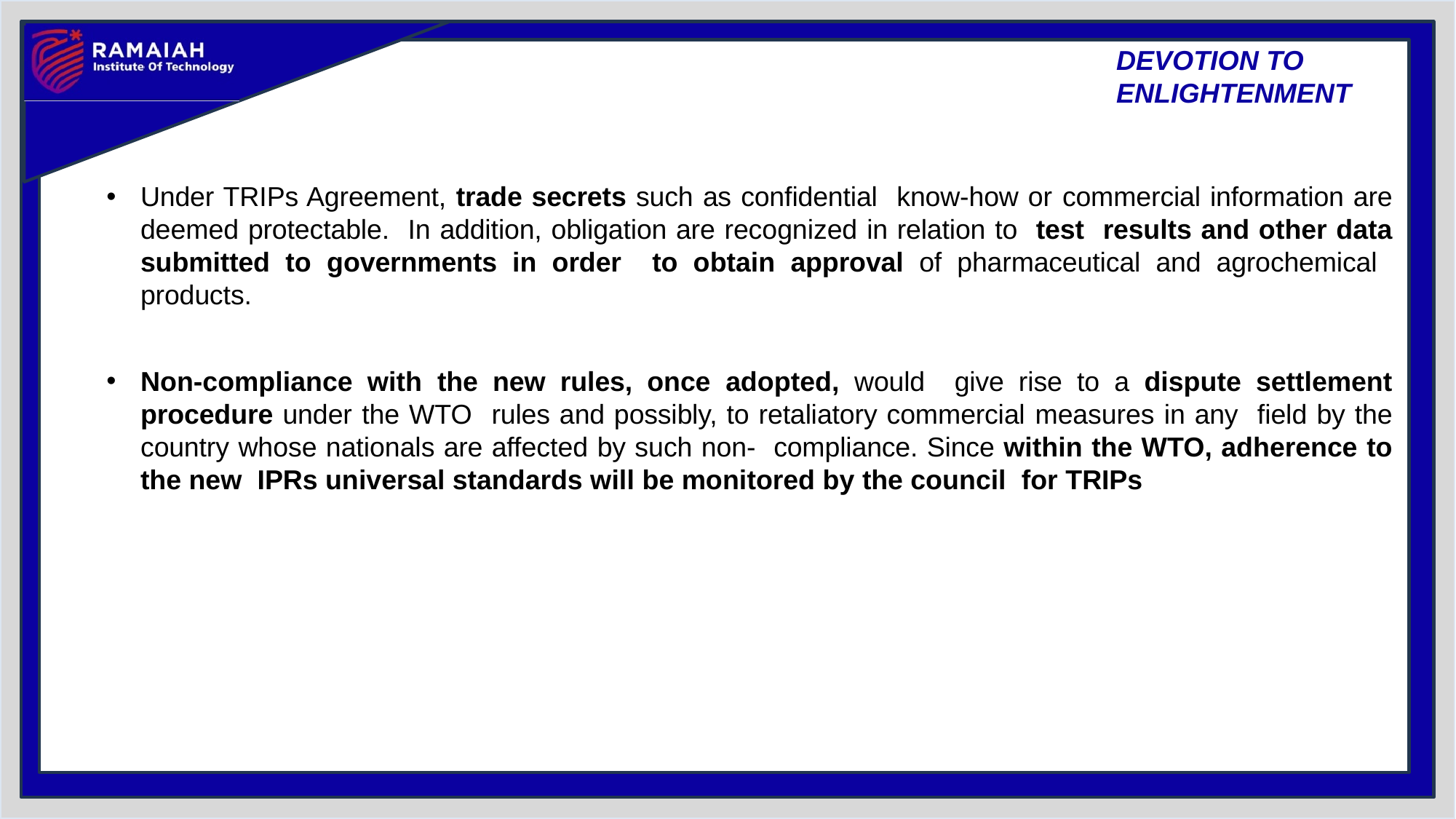

Under TRIPs Agreement, trade secrets such as confidential  know-how or commercial information are deemed protectable.  In addition, obligation are recognized in relation to test  results and other data submitted to governments in order  to obtain approval of pharmaceutical and agrochemical  products.

Non-compliance with the new rules, once adopted, would  give rise to a dispute settlement procedure under the WTO  rules and possibly, to retaliatory commercial measures in any  field by the country whose nationals are affected by such non-  compliance. Since within the WTO, adherence to the new  IPRs universal standards will be monitored by the council  for TRIPs